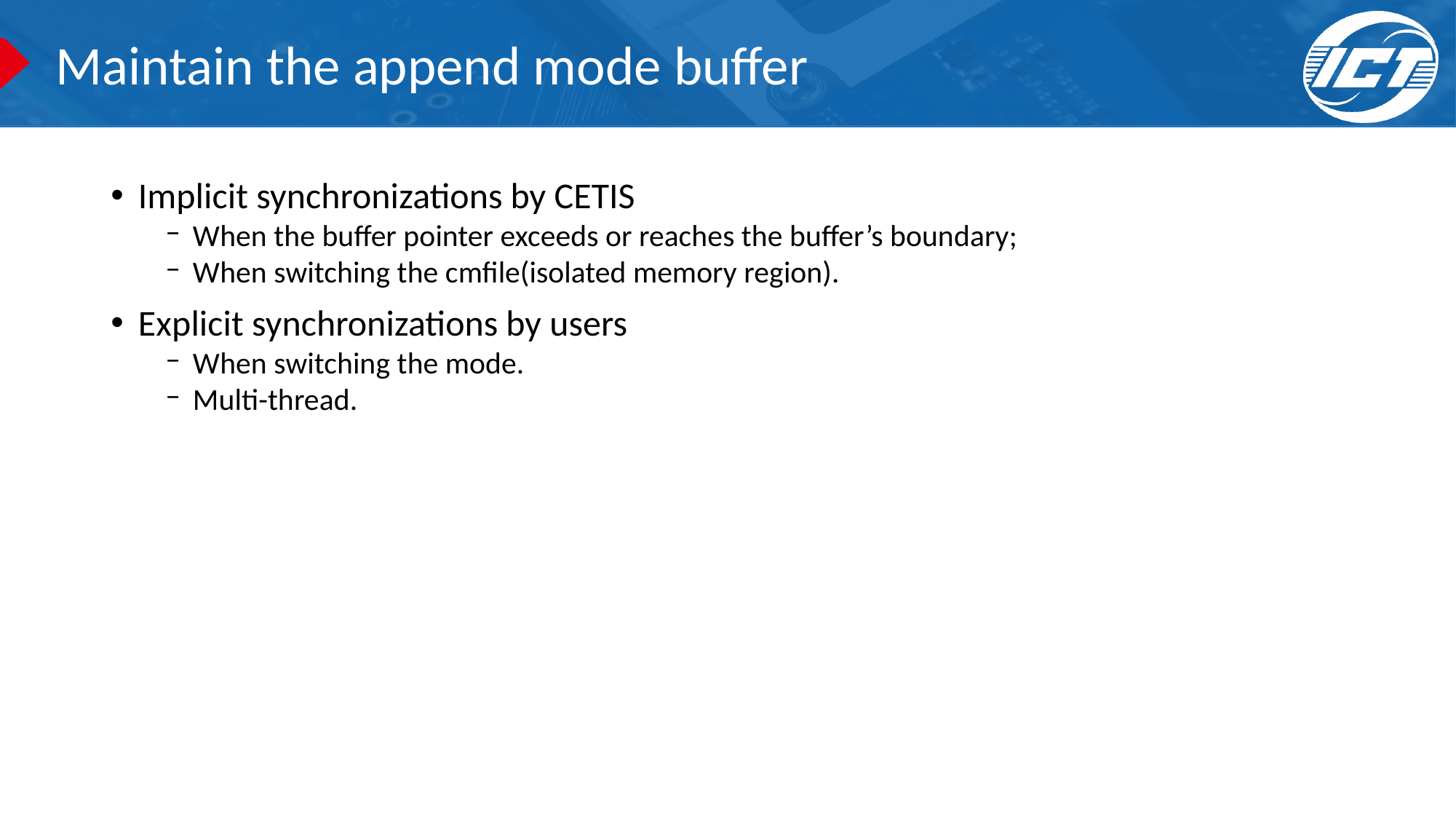

# Maintain the append mode buffer
Implicit synchronizations by CETIS
When the buffer pointer exceeds or reaches the buffer’s boundary;
When switching the cmfile(isolated memory region).
Explicit synchronizations by users
When switching the mode.
Multi-thread.